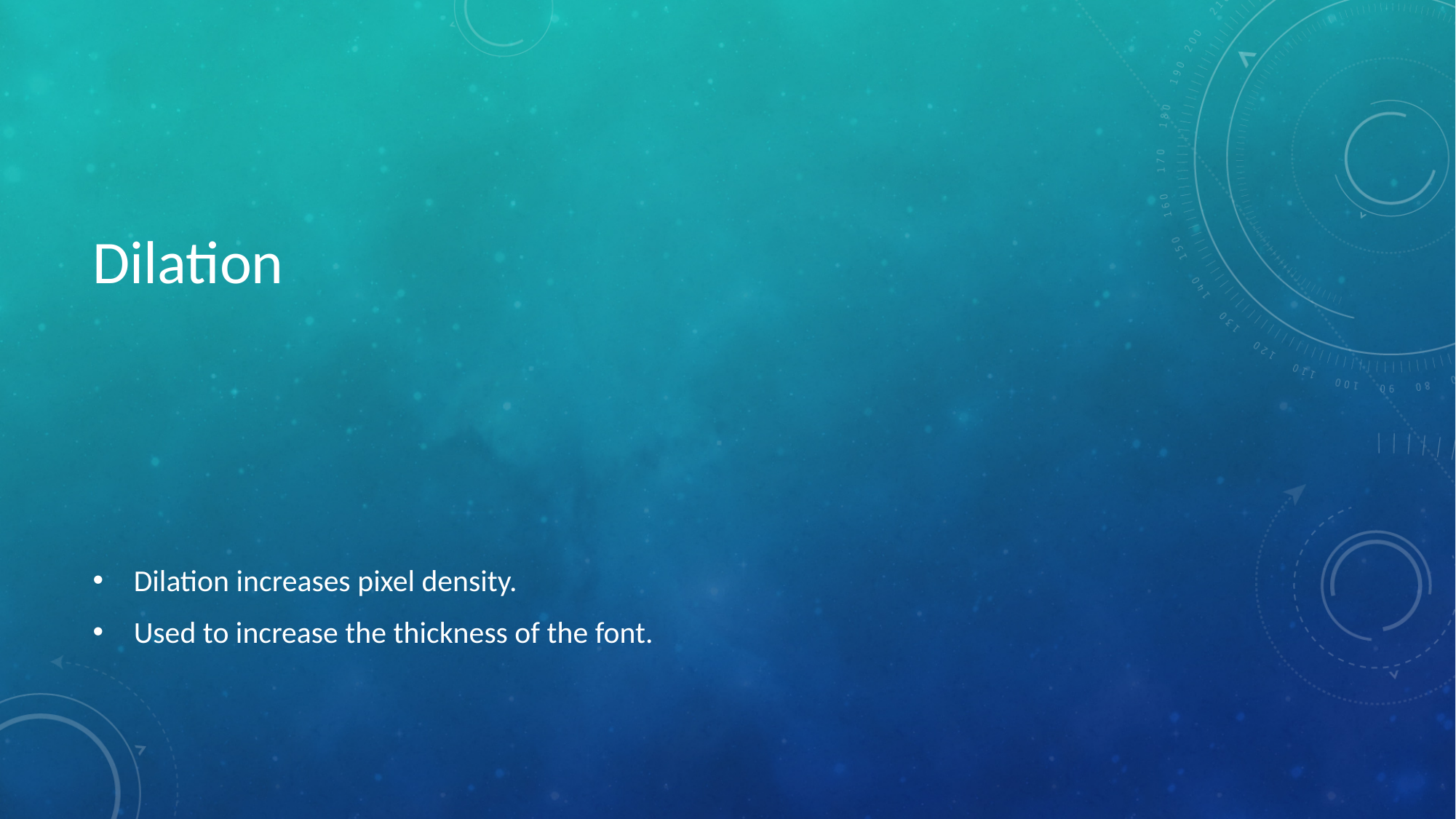

# Dilation
Dilation increases pixel density.
Used to increase the thickness of the font.